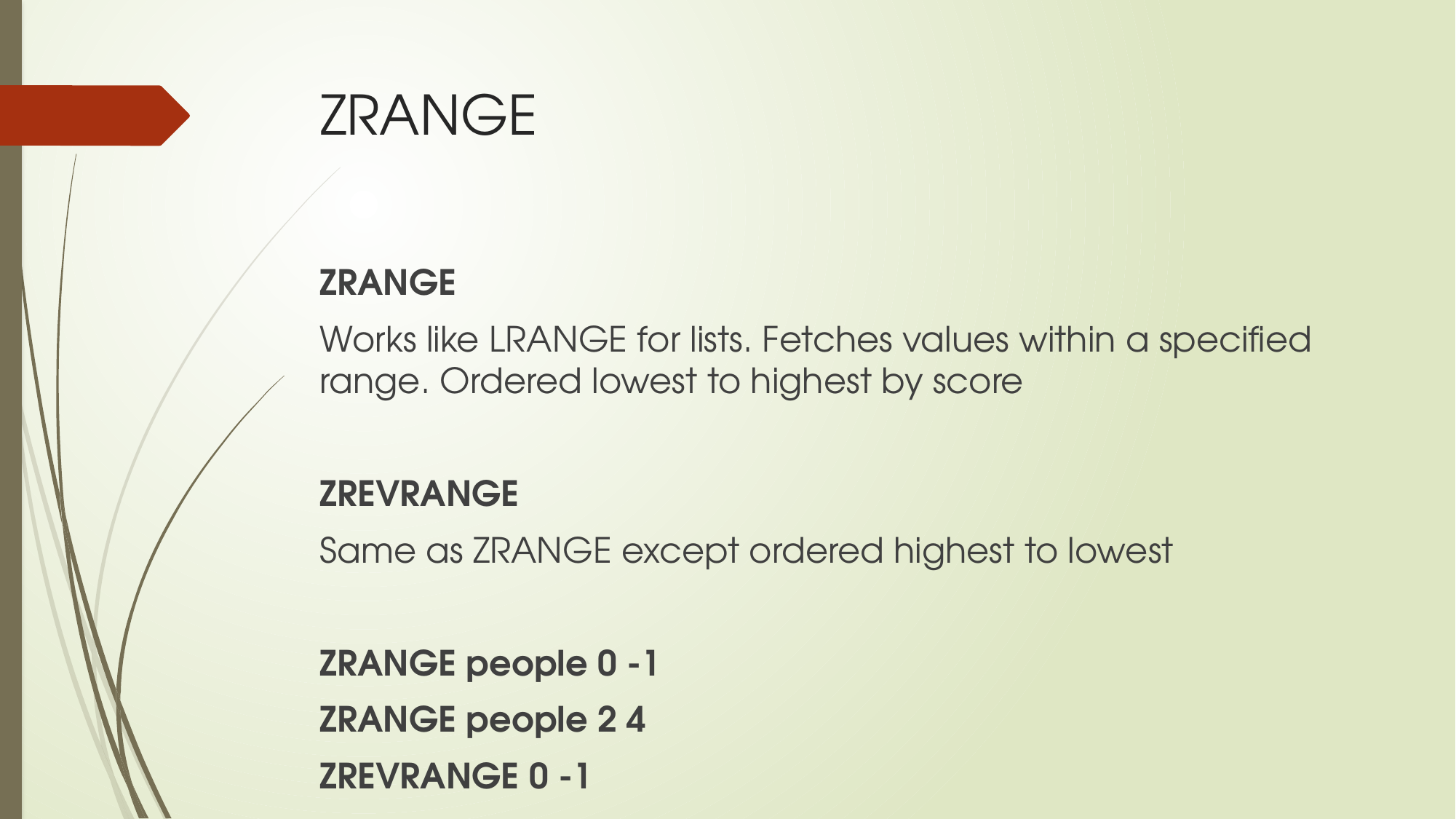

# ZRANGE
ZRANGE
Works like LRANGE for lists. Fetches values within a specified range. Ordered lowest to highest by score

ZREVRANGE
Same as ZRANGE except ordered highest to lowest

ZRANGE people 0 -1
ZRANGE people 2 4
ZREVRANGE 0 -1